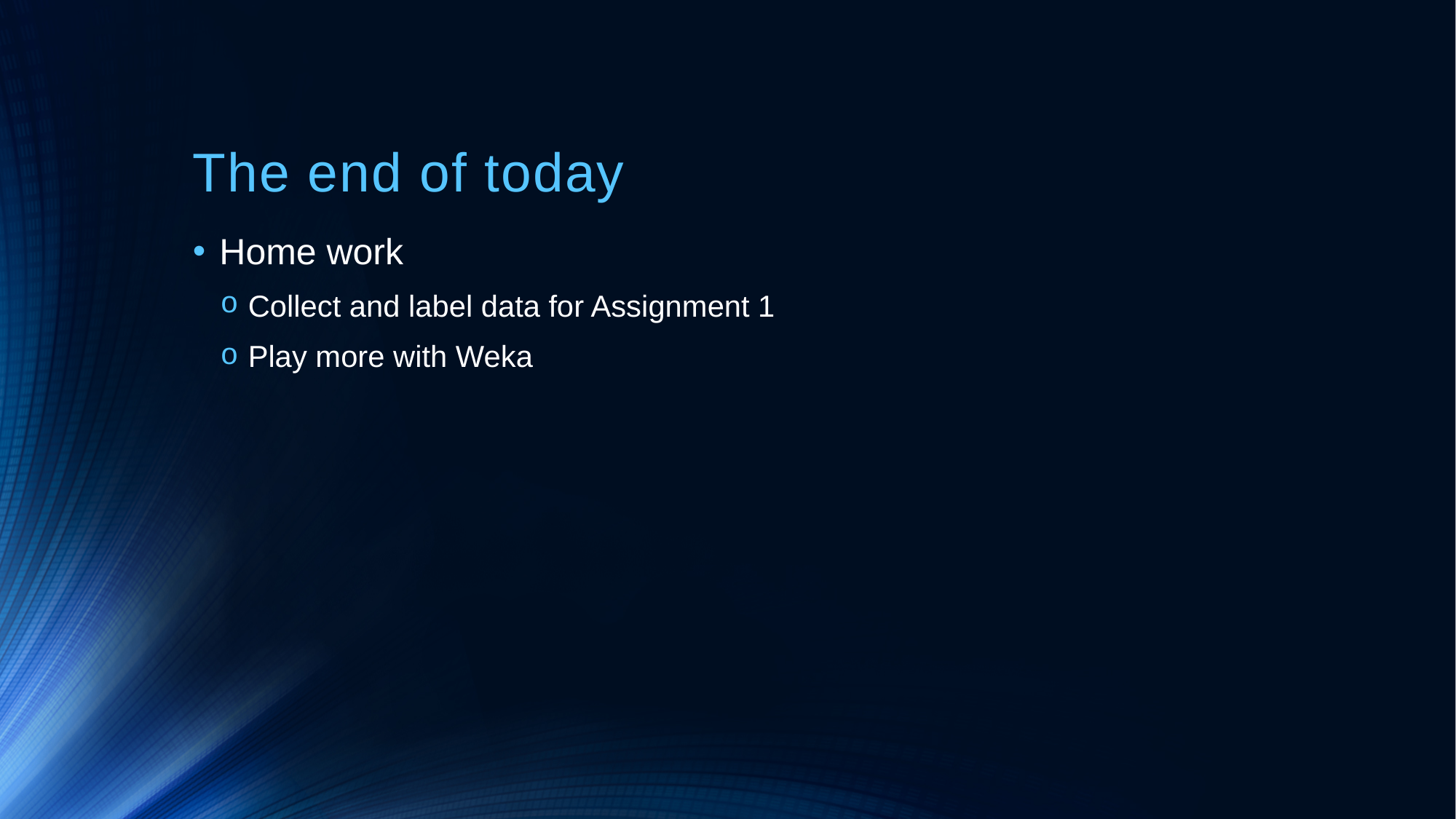

# The end of today
Home work
Collect and label data for Assignment 1
Play more with Weka